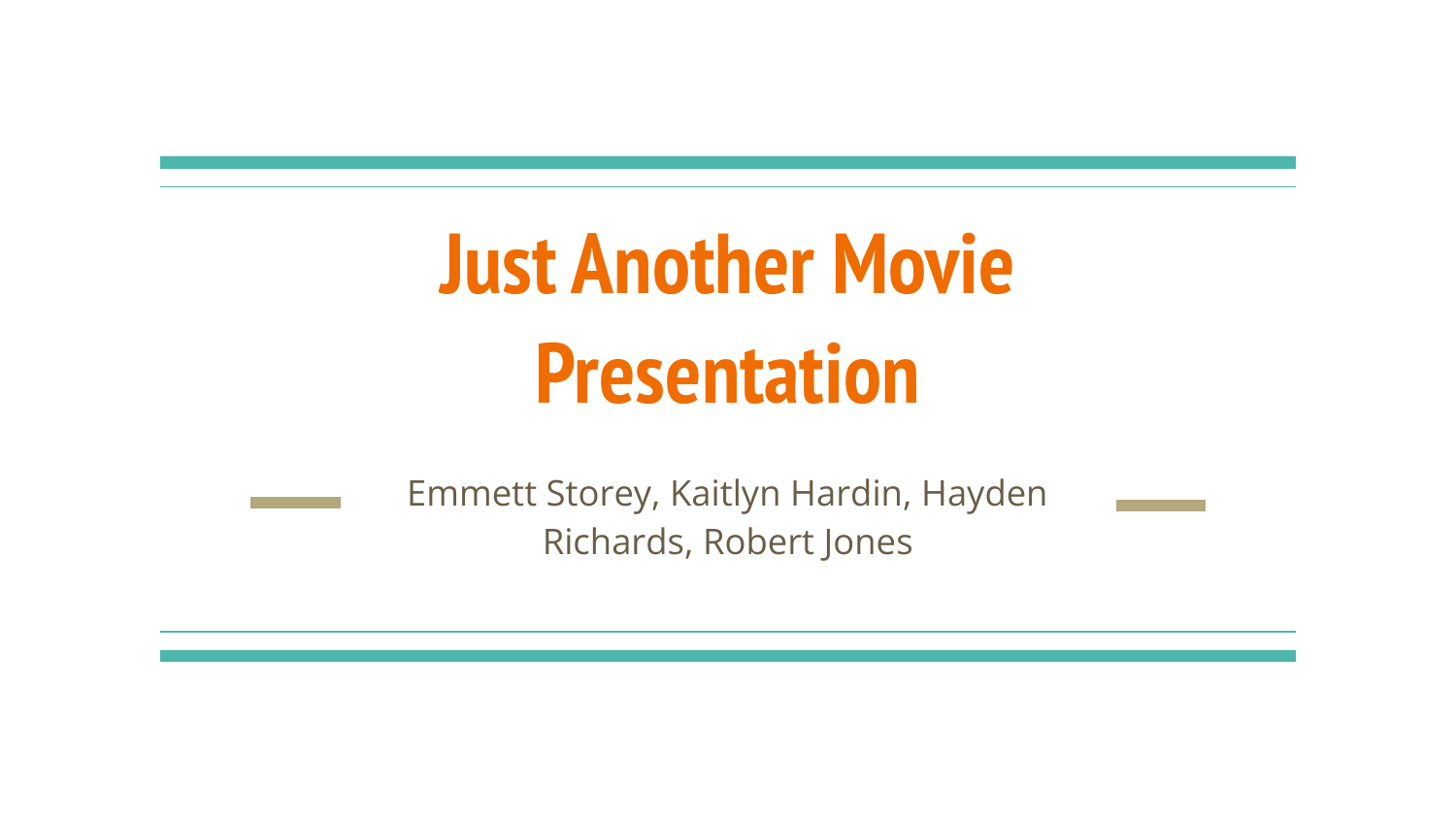

# Just Another Movie
Presentation
Emmett Storey, Kaitlyn Hardin, Hayden Richards, Robert Jones